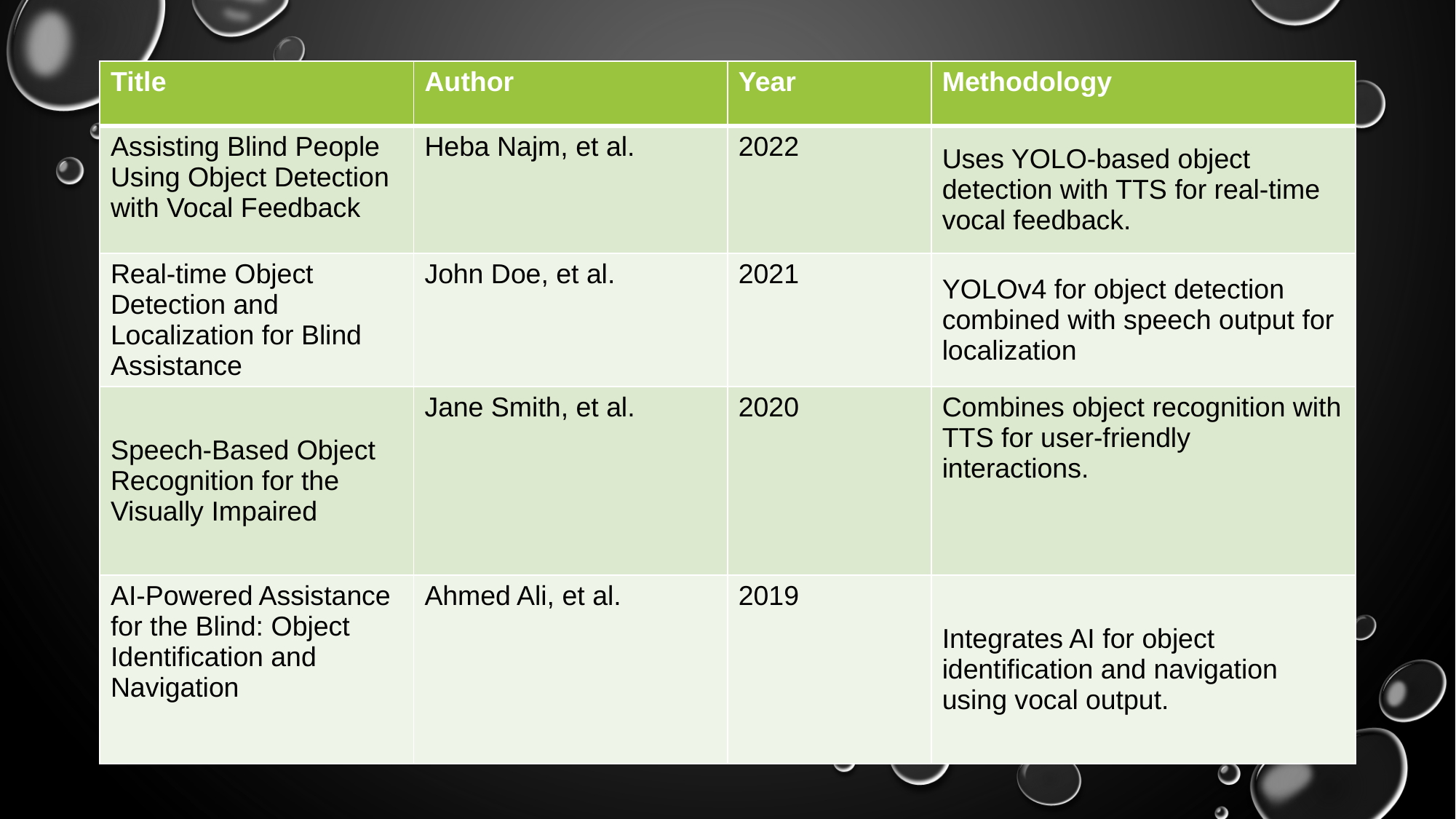

| Title | Author | Year | Methodology |
| --- | --- | --- | --- |
| Assisting Blind People Using Object Detection with Vocal Feedback | Heba Najm, et al. | 2022 | Uses YOLO-based object detection with TTS for real-time vocal feedback. |
| Real-time Object Detection and Localization for Blind Assistance | John Doe, et al. | 2021 | YOLOv4 for object detection combined with speech output for localization |
| Speech-Based Object Recognition for the Visually Impaired | Jane Smith, et al. | 2020 | Combines object recognition with TTS for user-friendly interactions. |
| AI-Powered Assistance for the Blind: Object Identification and Navigation | Ahmed Ali, et al. | 2019 | Integrates AI for object identification and navigation using vocal output. |